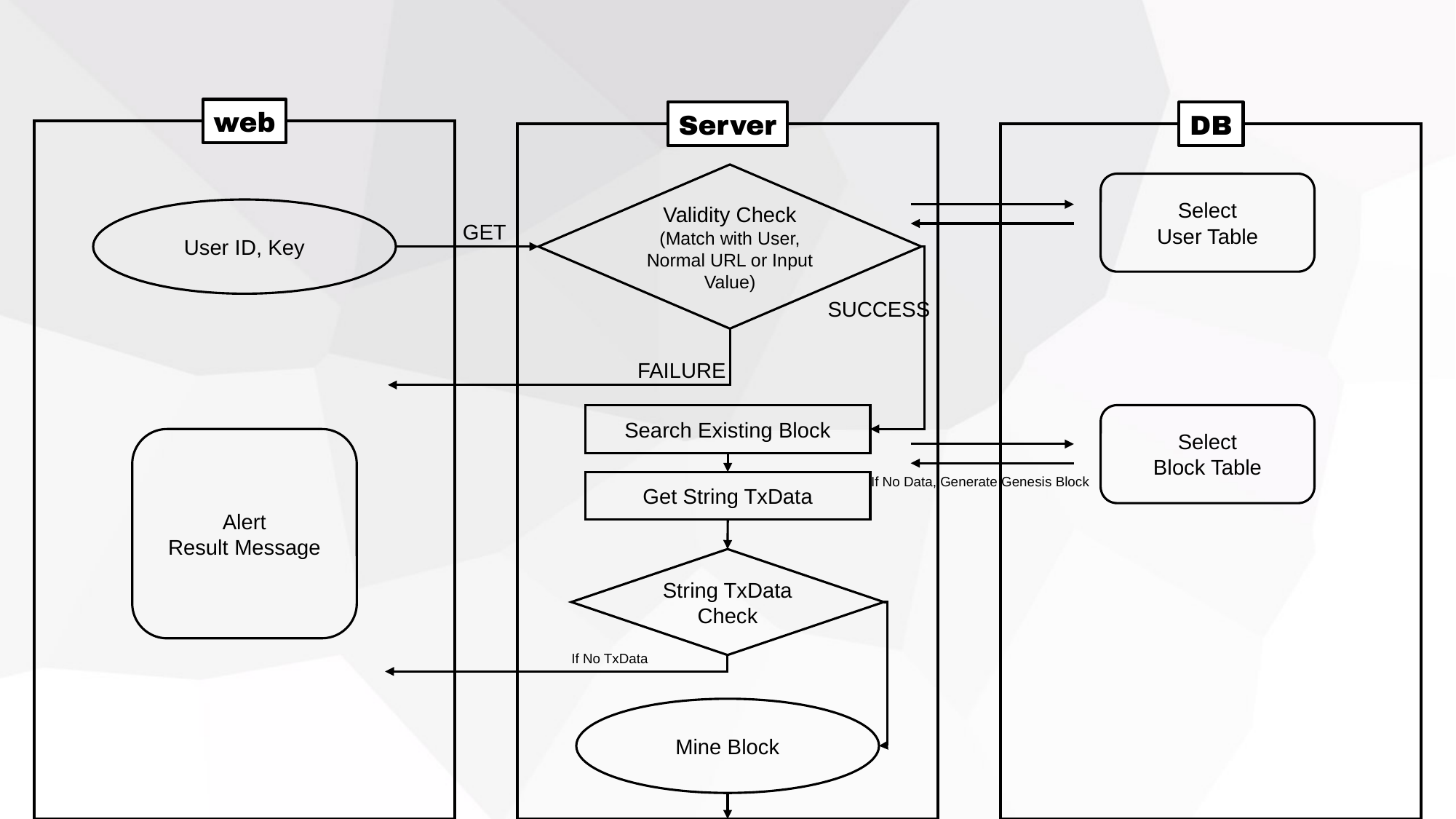

web

Server

DB

Validity Check
(Match with User,
Normal URL or Input Value)
Select
User Table
User ID, Key
GET
SUCCESS
FAILURE
Search Existing Block
Select
Block Table
Alert
Result Message
If No Data, Generate Genesis Block
Get String TxData
String TxData Check
If No TxData
Mine Block